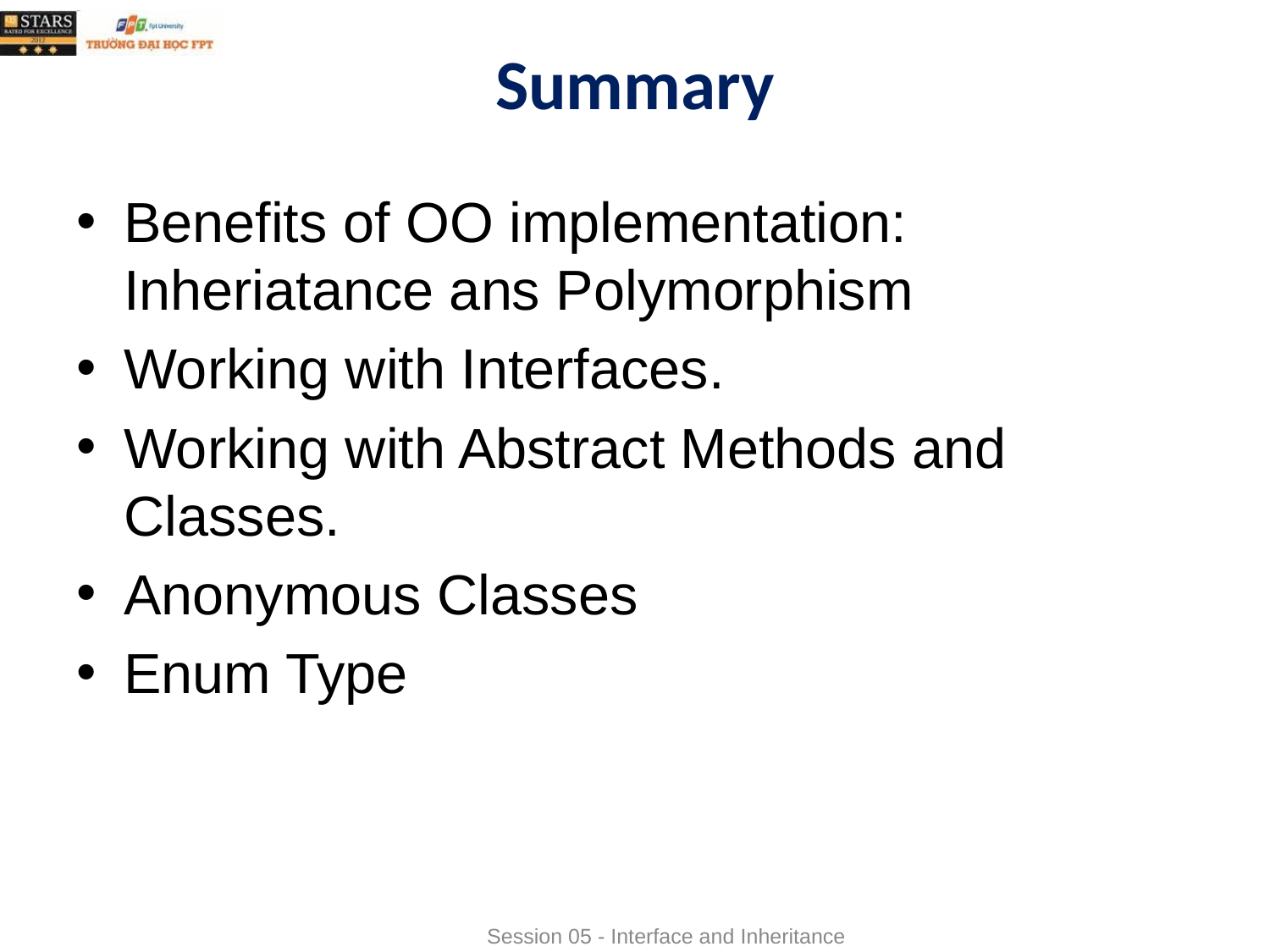

# Summary
Benefits of OO implementation: Inheriatance ans Polymorphism
Working with Interfaces.
Working with Abstract Methods and Classes.
Anonymous Classes
Enum Type
Session 05 - Interface and Inheritance